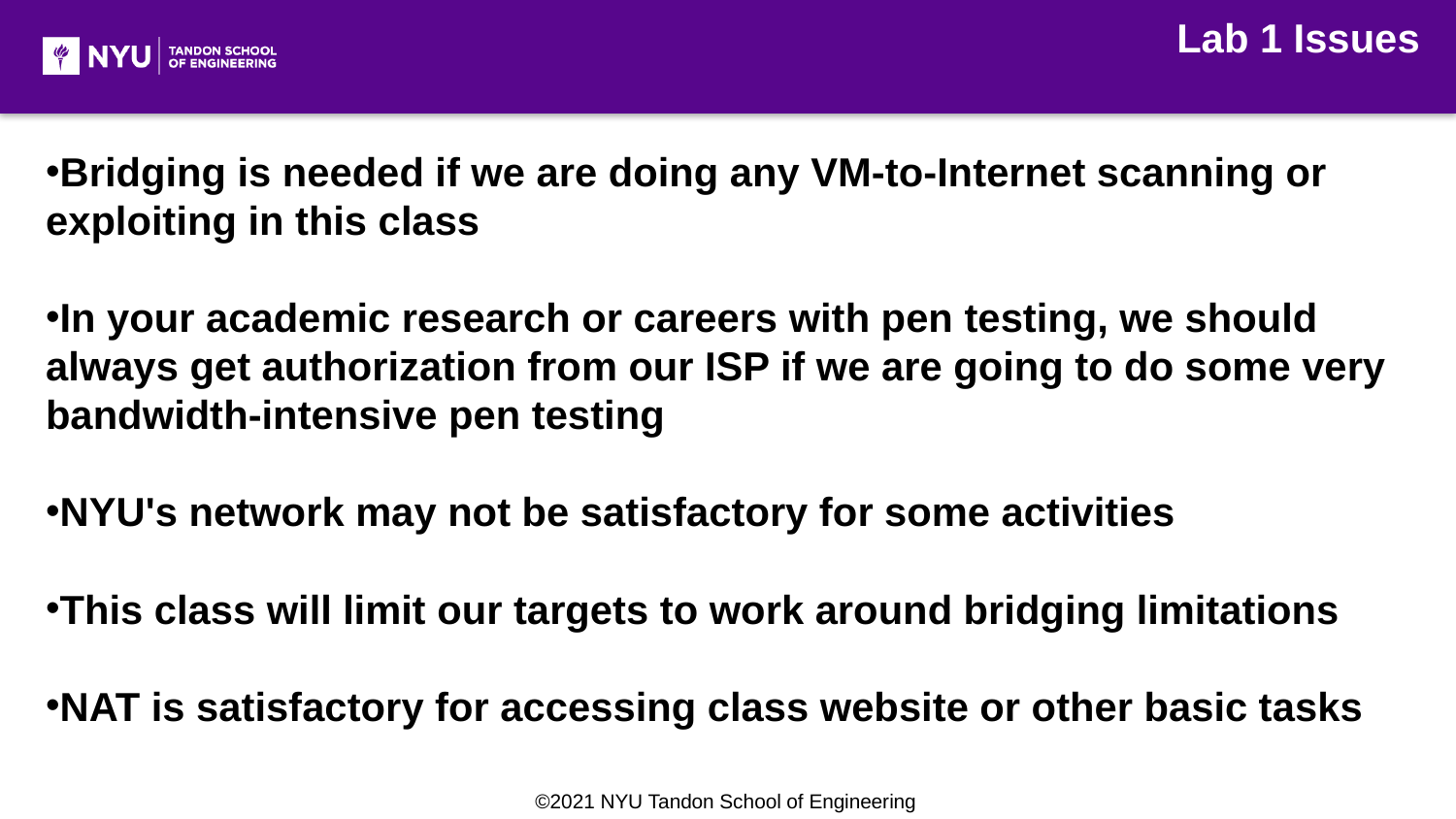

Lab 1 Issues
Bridging is needed if we are doing any VM-to-Internet scanning or exploiting in this class

In your academic research or careers with pen testing, we should always get authorization from our ISP if we are going to do some very bandwidth-intensive pen testing

NYU's network may not be satisfactory for some activities

This class will limit our targets to work around bridging limitations

NAT is satisfactory for accessing class website or other basic tasks